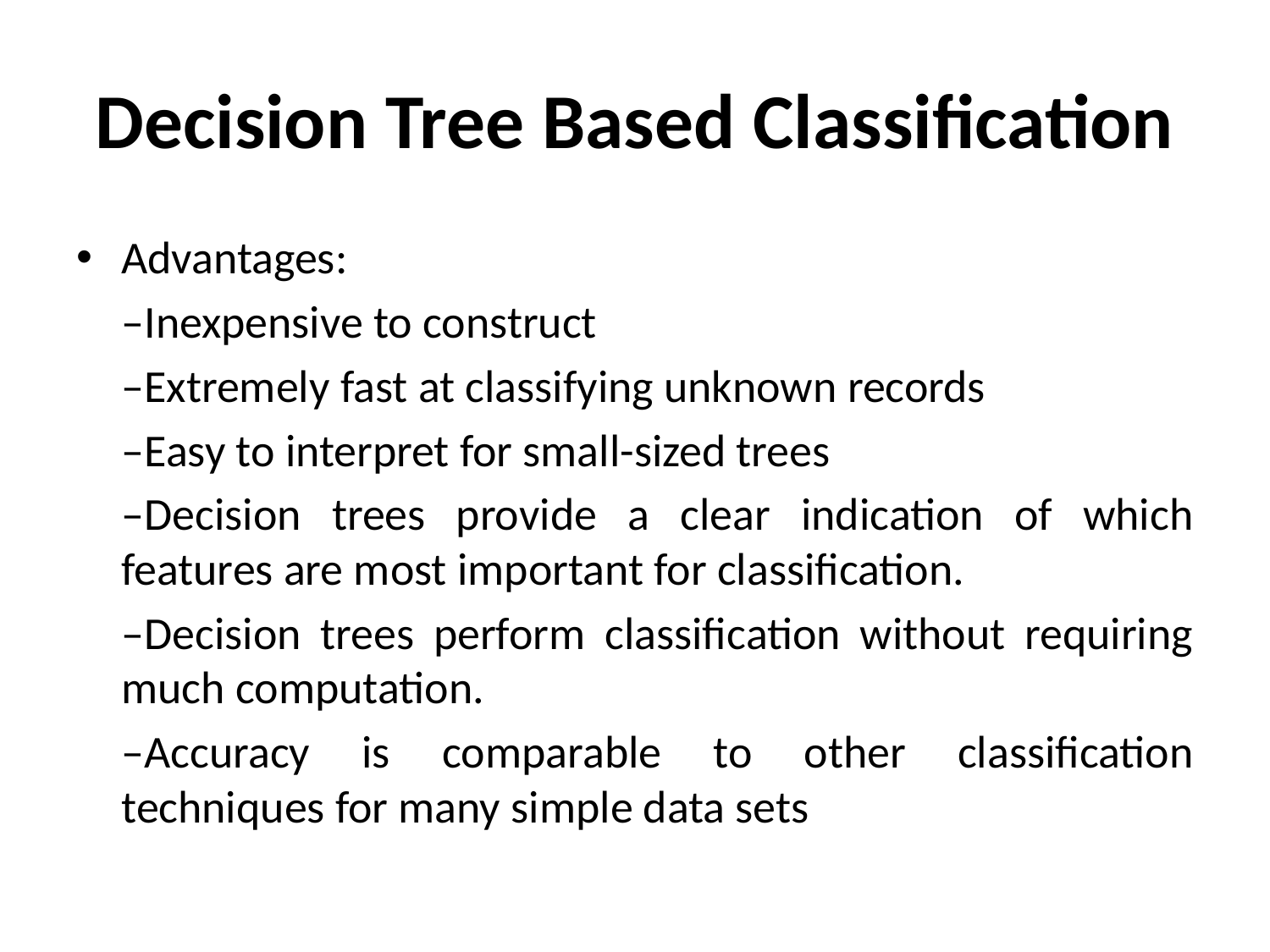

# Decision Tree Based Classification
Advantages:
	–Inexpensive to construct
	–Extremely fast at classifying unknown records
	–Easy to interpret for small-sized trees
	–Decision trees provide a clear indication of which features are most important for classification.
	–Decision trees perform classification without requiring much computation.
	–Accuracy is comparable to other classification techniques for many simple data sets